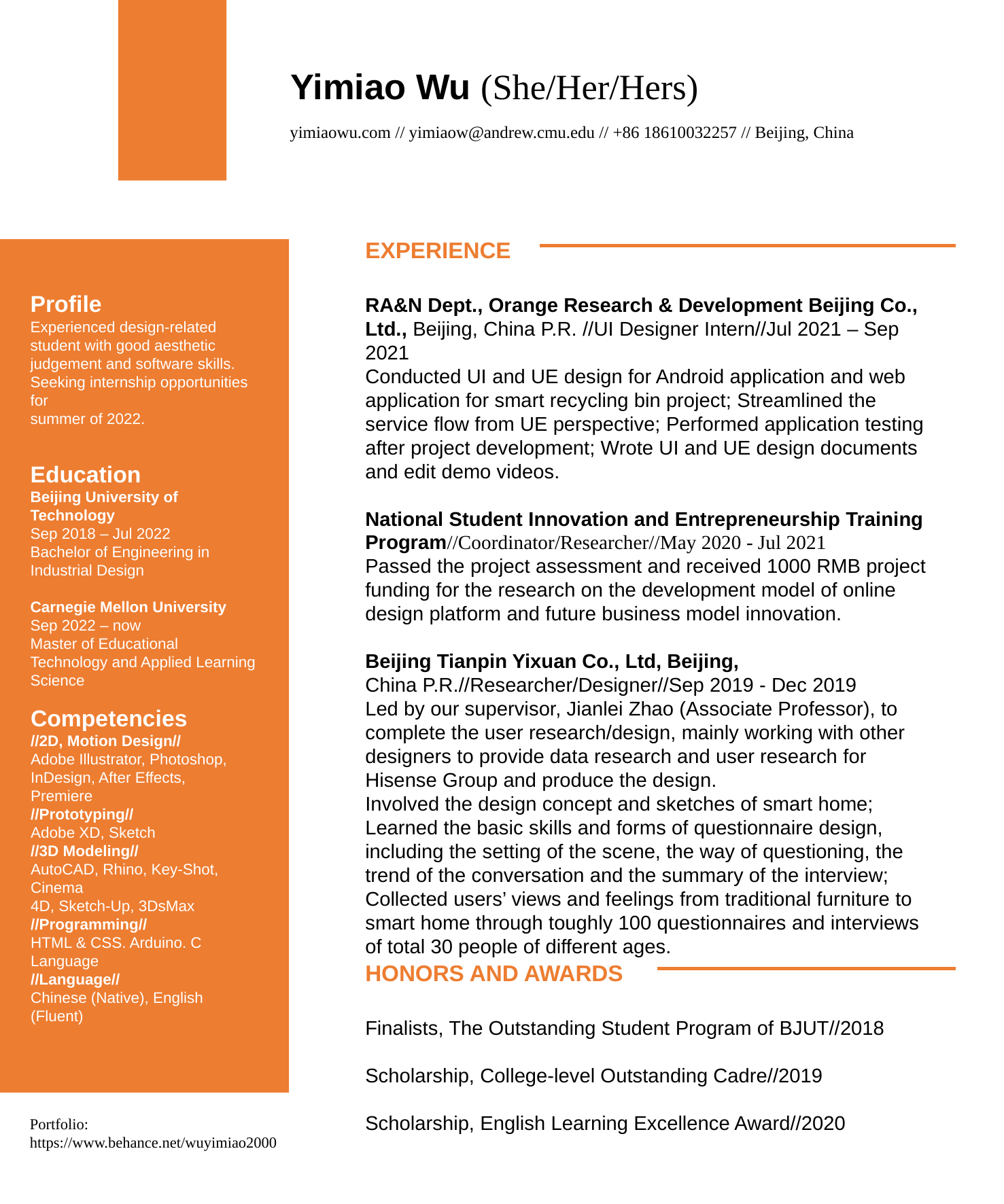

# Yimiao Wu (She/Her/Hers)
yimiaowu.com // yimiaow@andrew.cmu.edu // +86 18610032257 // Beijing, China
EXPERIENCE

Profile
Experienced design-related student with good aesthetic judgement and software skills.
Seeking internship opportunities for
summer of 2022.
RA&N Dept., Orange Research & Development Beijing Co., Ltd., Beijing, China P.R. //UI Designer Intern//Jul 2021 – Sep 2021
Conducted UI and UE design for Android application and web application for smart recycling bin project; Streamlined the service flow from UE perspective; Performed application testing after project development; Wrote UI and UE design documents and edit demo videos.

National Student Innovation and Entrepreneurship Training Program//Coordinator/Researcher//May 2020 - Jul 2021
Passed the project assessment and received 1000 RMB project funding for the research on the development model of online design platform and future business model innovation.

Beijing Tianpin Yixuan Co., Ltd, Beijing,
China P.R.//Researcher/Designer//Sep 2019 - Dec 2019
Led by our supervisor, Jianlei Zhao (Associate Professor), to complete the user research/design, mainly working with other designers to provide data research and user research for Hisense Group and produce the design.
Involved the design concept and sketches of smart home; Learned the basic skills and forms of questionnaire design, including the setting of the scene, the way of questioning, the trend of the conversation and the summary of the interview; Collected users’ views and feelings from traditional furniture to smart home through toughly 100 questionnaires and interviews of total 30 people of different ages.
Education
Beijing University of Technology
Sep 2018 – Jul 2022
Bachelor of Engineering in Industrial Design

Carnegie Mellon University
Sep 2022 – now
Master of Educational Technology and Applied Learning Science

Competencies
//2D, Motion Design//
Adobe Illustrator, Photoshop, InDesign, After Effects,
Premiere
//Prototyping//
Adobe XD, Sketch
//3D Modeling//
AutoCAD, Rhino, Key-Shot, Cinema
4D, Sketch-Up, 3DsMax
//Programming//
HTML & CSS. Arduino. C Language
//Language//
Chinese (Native), English (Fluent)
HONORS AND AWARDS
Finalists, The Outstanding Student Program of BJUT//2018
Scholarship, College-level Outstanding Cadre//2019
Scholarship, English Learning Excellence Award//2020
Portfolio: https://www.behance.net/wuyimiao2000